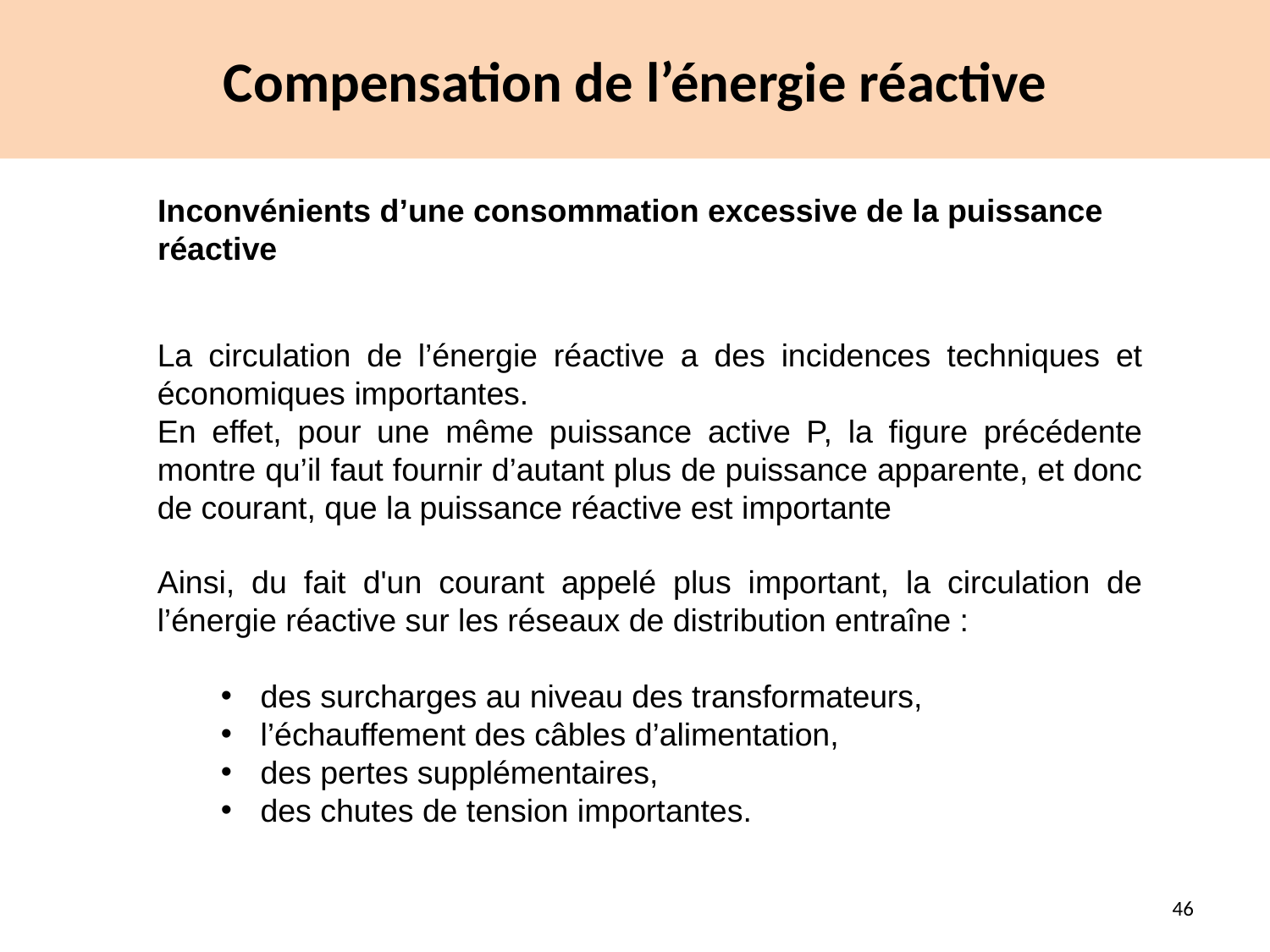

# Compensation de l’énergie réactive
Inconvénients d’une consommation excessive de la puissance réactive
La circulation de l’énergie réactive a des incidences techniques et économiques importantes.
En effet, pour une même puissance active P, la figure précédente montre qu’il faut fournir d’autant plus de puissance apparente, et donc de courant, que la puissance réactive est importante
Ainsi, du fait d'un courant appelé plus important, la circulation de l’énergie réactive sur les réseaux de distribution entraîne :

des surcharges au niveau des transformateurs,
l’échauffement des câbles d’alimentation,
des pertes supplémentaires,
des chutes de tension importantes.
46